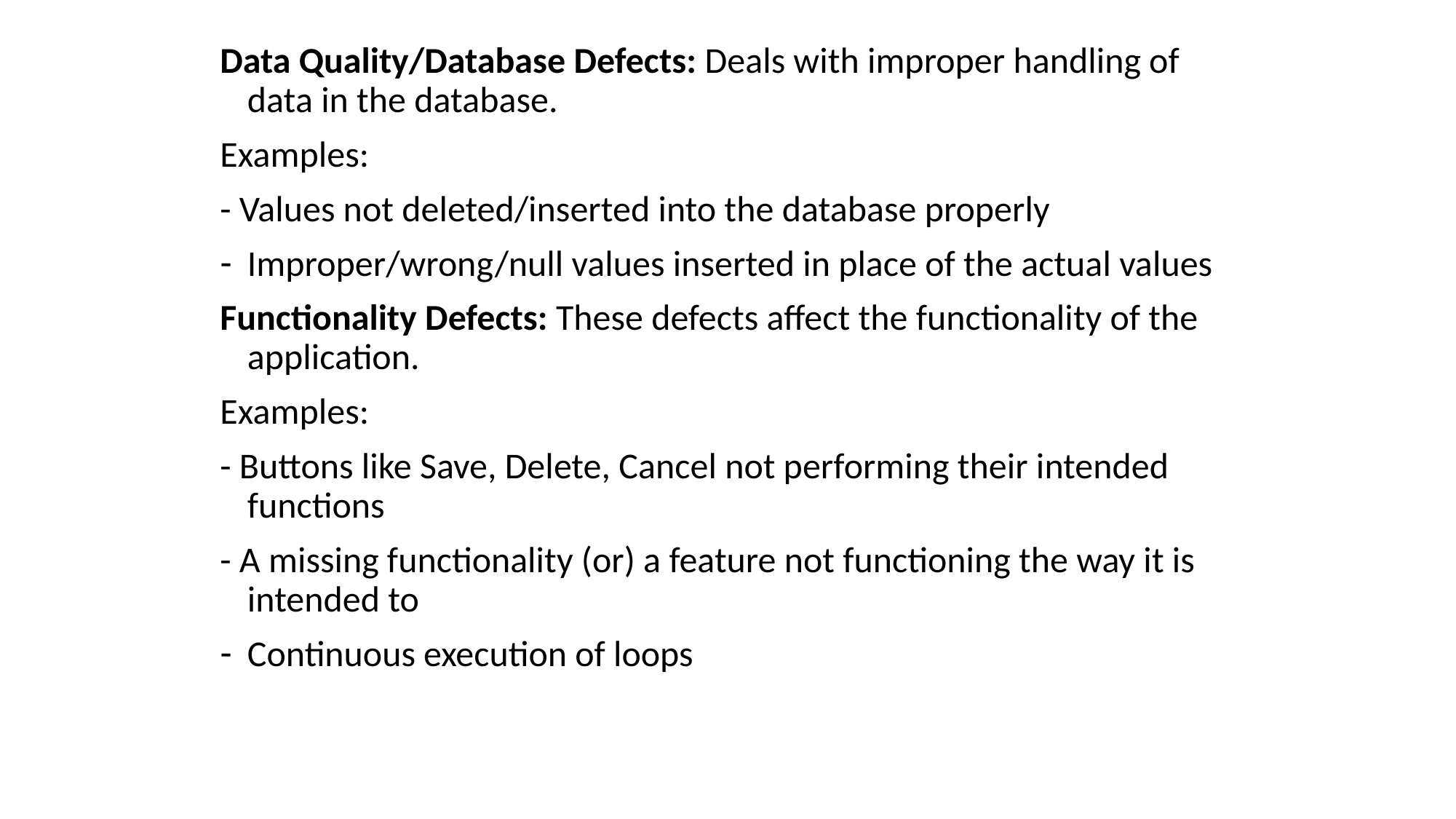

Data Quality/Database Defects: Deals with improper handling of data in the database.
Examples:
- Values not deleted/inserted into the database properly
Improper/wrong/null values inserted in place of the actual values
Functionality Defects: These defects affect the functionality of the application.
Examples:
- Buttons like Save, Delete, Cancel not performing their intended functions
- A missing functionality (or) a feature not functioning the way it is intended to
Continuous execution of loops
#